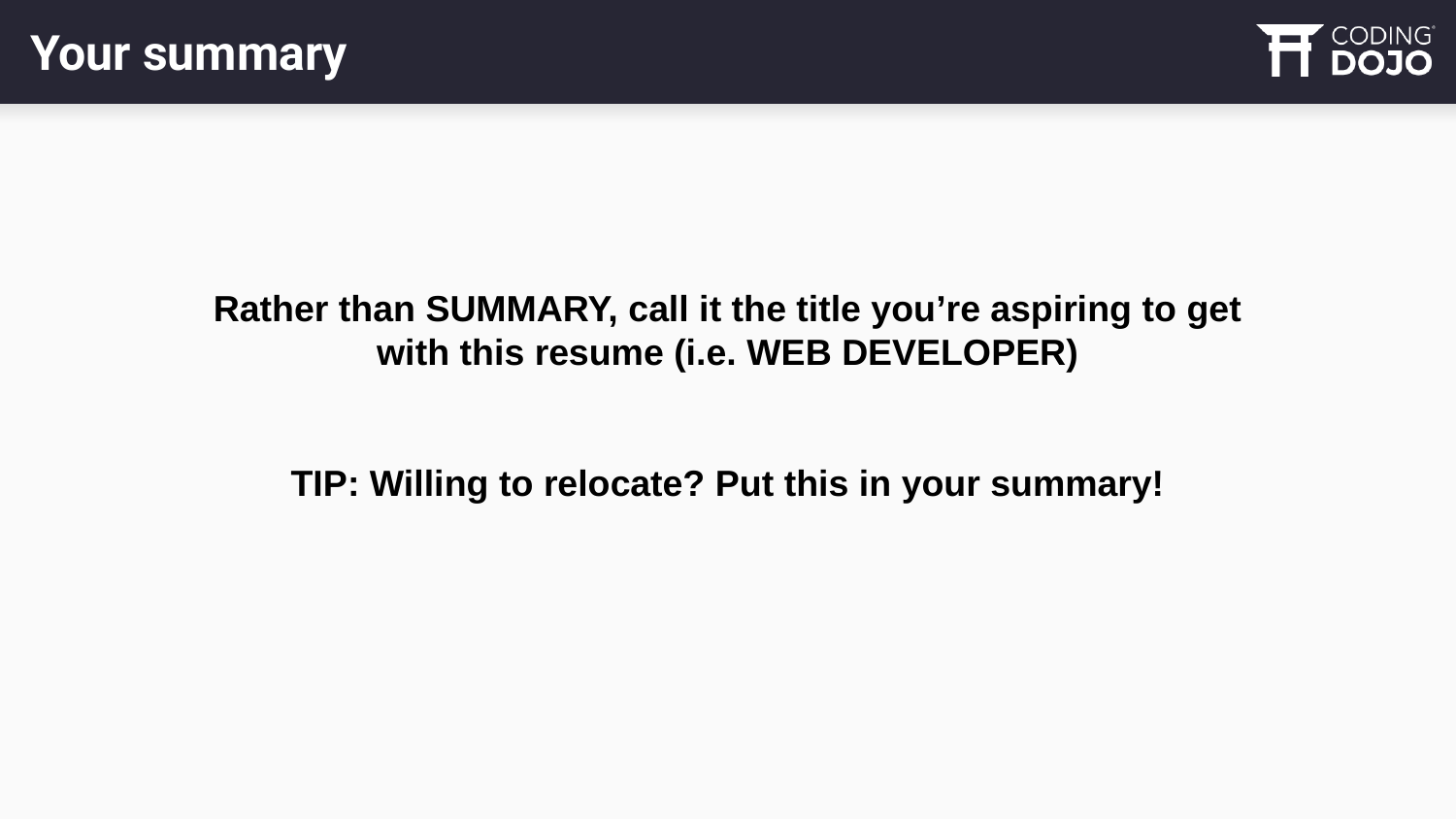

# Your summary
Rather than SUMMARY, call it the title you’re aspiring to get with this resume (i.e. WEB DEVELOPER)

TIP: Willing to relocate? Put this in your summary!